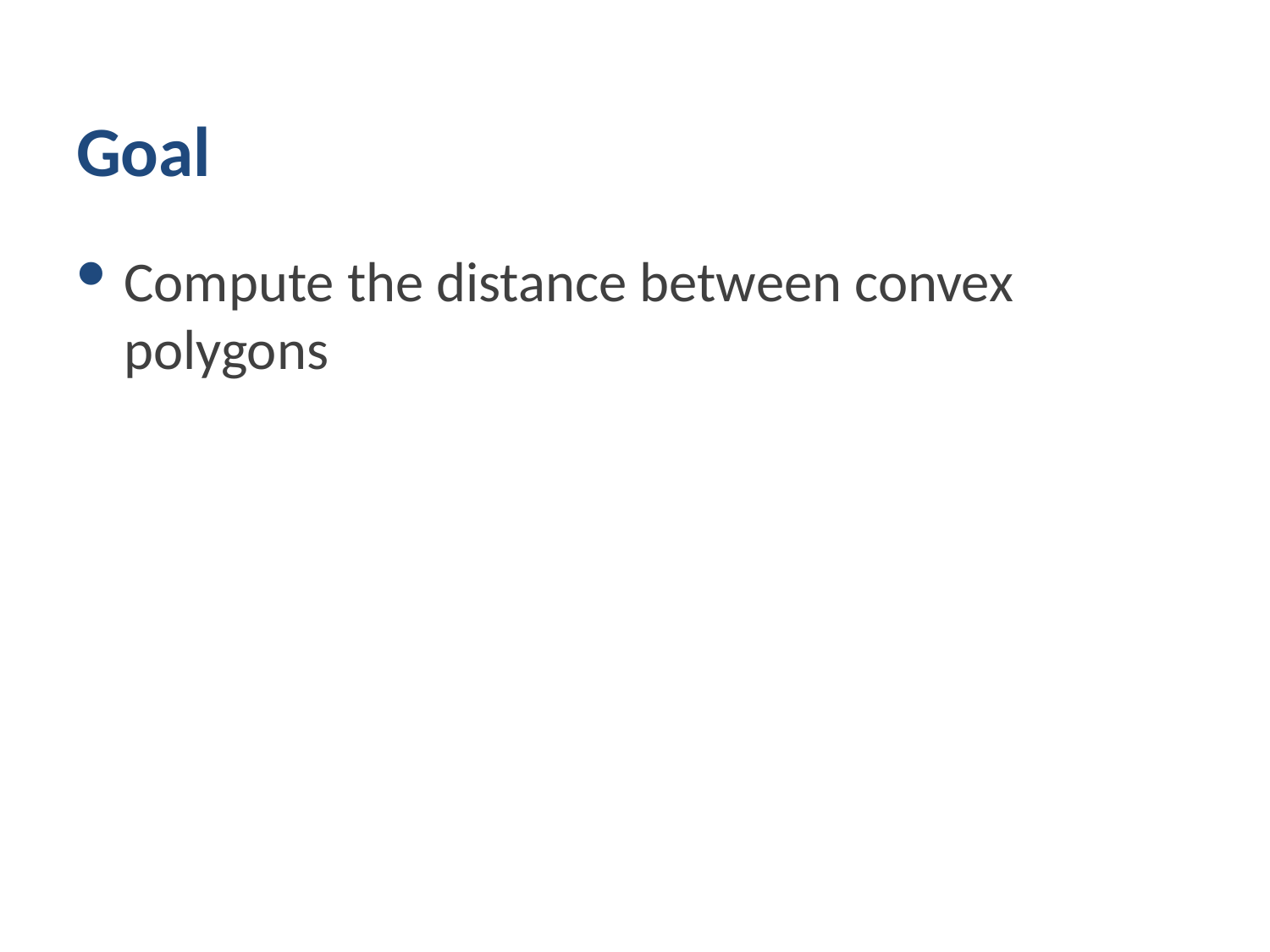

# Goal
Compute the distance between convex polygons